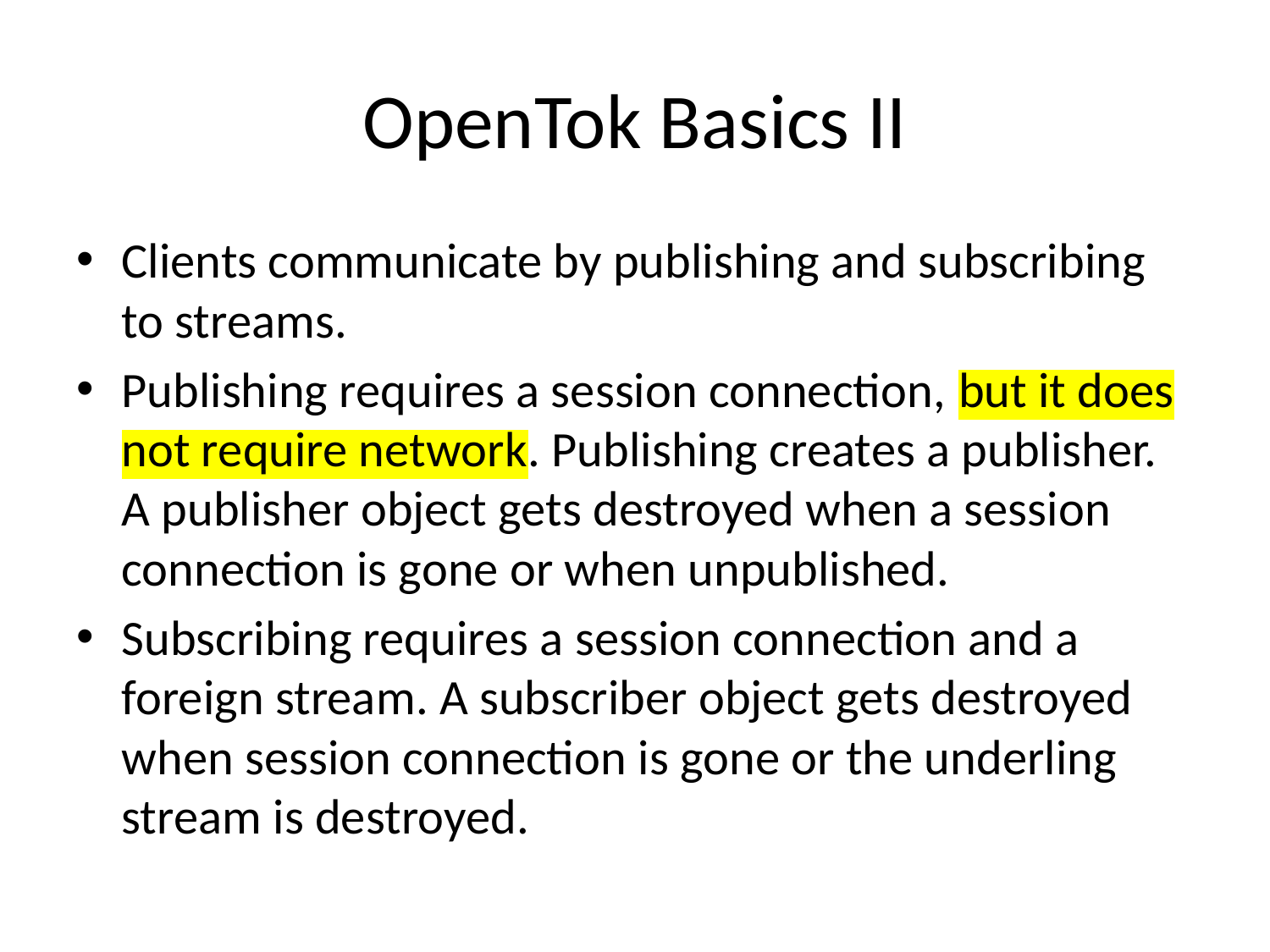

# OpenTok Basics II
Clients communicate by publishing and subscribing to streams.
Publishing requires a session connection, but it does not require network. Publishing creates a publisher. A publisher object gets destroyed when a session connection is gone or when unpublished.
Subscribing requires a session connection and a foreign stream. A subscriber object gets destroyed when session connection is gone or the underling stream is destroyed.